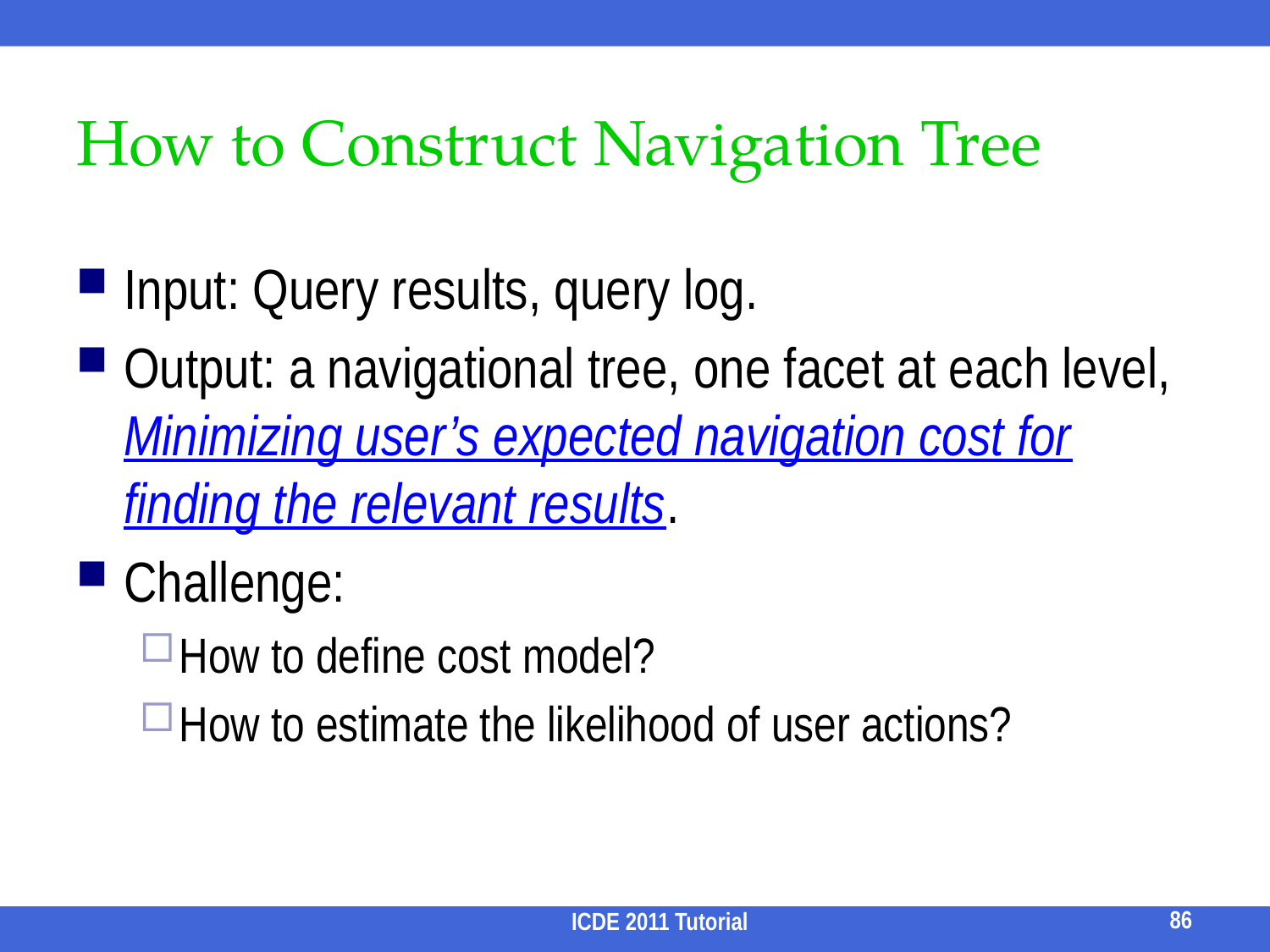

# How to Construct Navigation Tree
Input: Query results, query log.
Output: a navigational tree, one facet at each level, Minimizing user’s expected navigation cost for finding the relevant results.
Challenge:
How to define cost model?
How to estimate the likelihood of user actions?
86
ICDE 2011 Tutorial